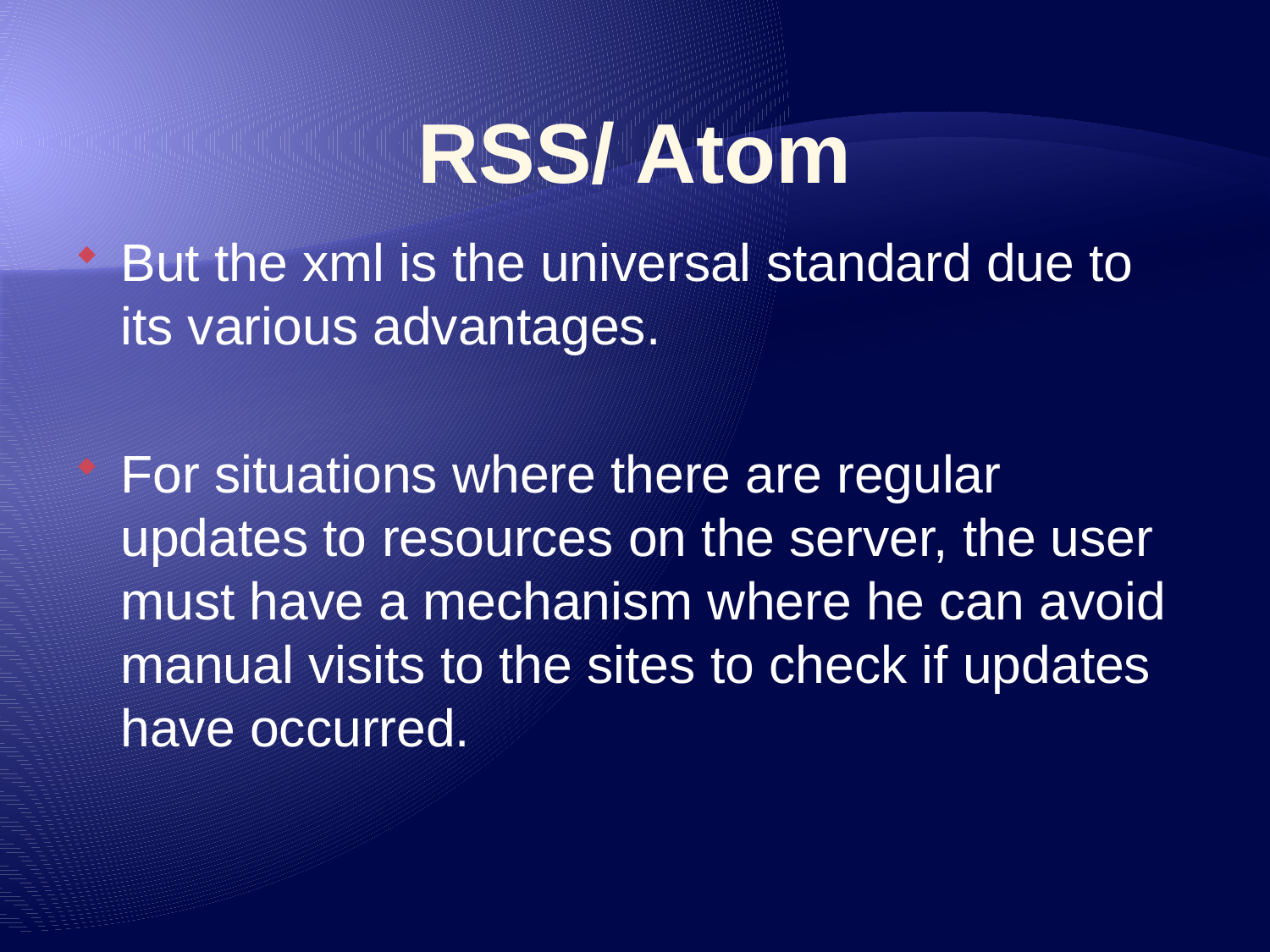

# RSS/ Atom
But the xml is the universal standard due to its various advantages.

For situations where there are regular updates to resources on the server, the user must have a mechanism where he can avoid manual visits to the sites to check if updates have occurred.